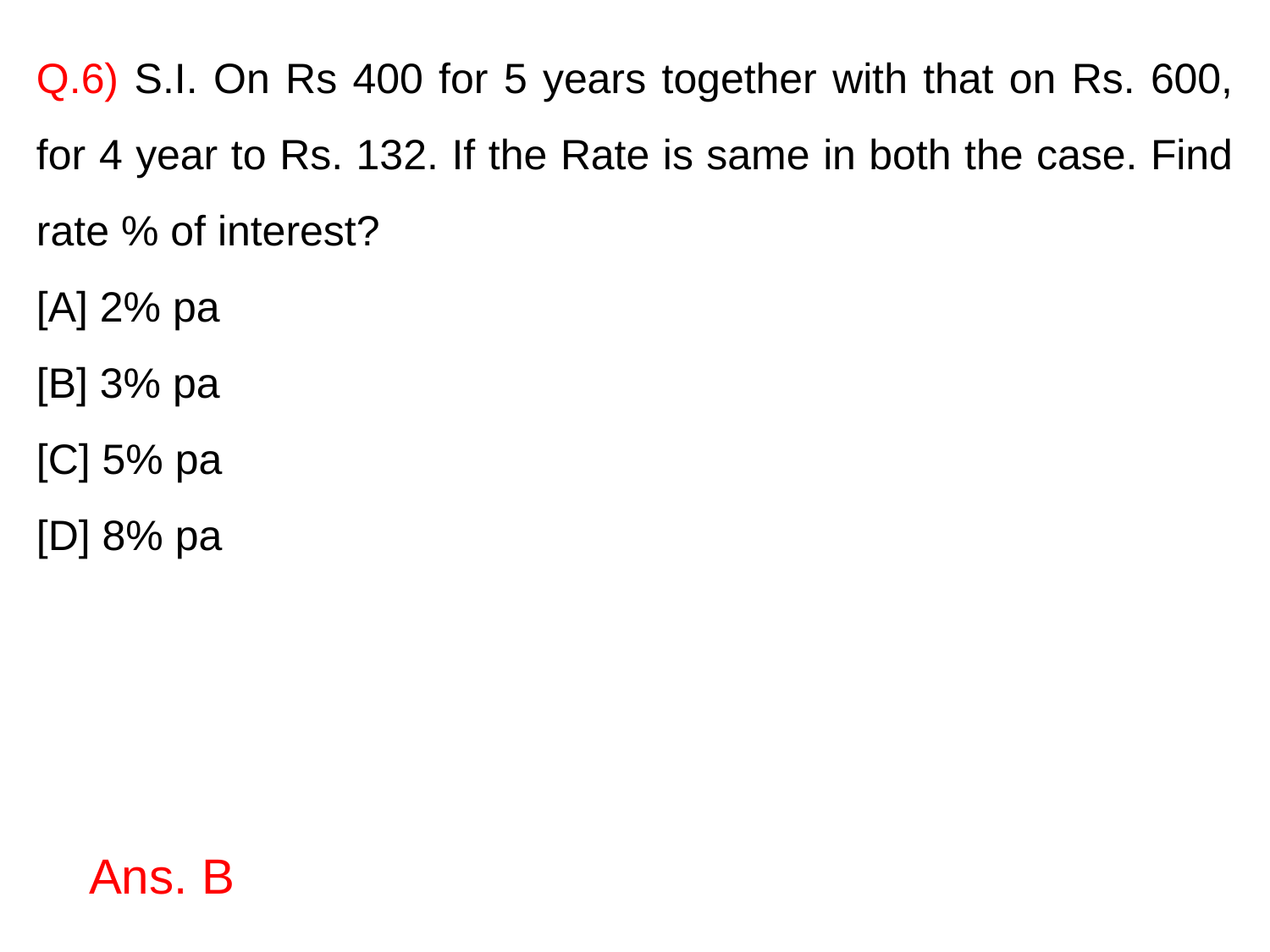

Q.6) S.I. On Rs 400 for 5 years together with that on Rs. 600, for 4 year to Rs. 132. If the Rate is same in both the case. Find rate % of interest?
[A] 2% pa
[B] 3% pa
[C] 5% pa
[D] 8% pa
Ans. B